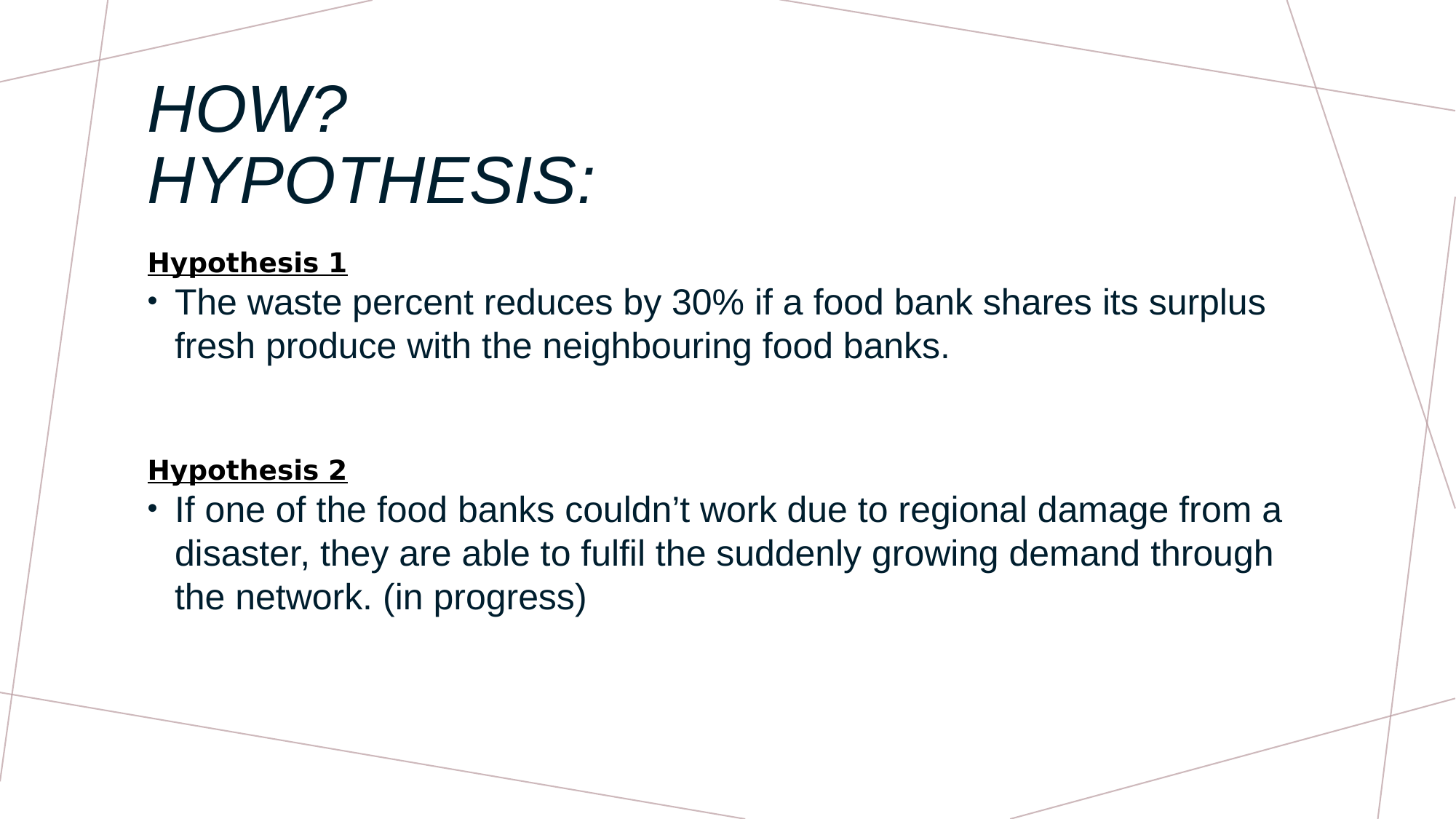

# How? Hypothesis:
Hypothesis 1
The waste percent reduces by 30% if a food bank shares its surplus fresh produce with the neighbouring food banks.

Hypothesis 2
If one of the food banks couldn’t work due to regional damage from a disaster, they are able to fulfil the suddenly growing demand through the network. (in progress)